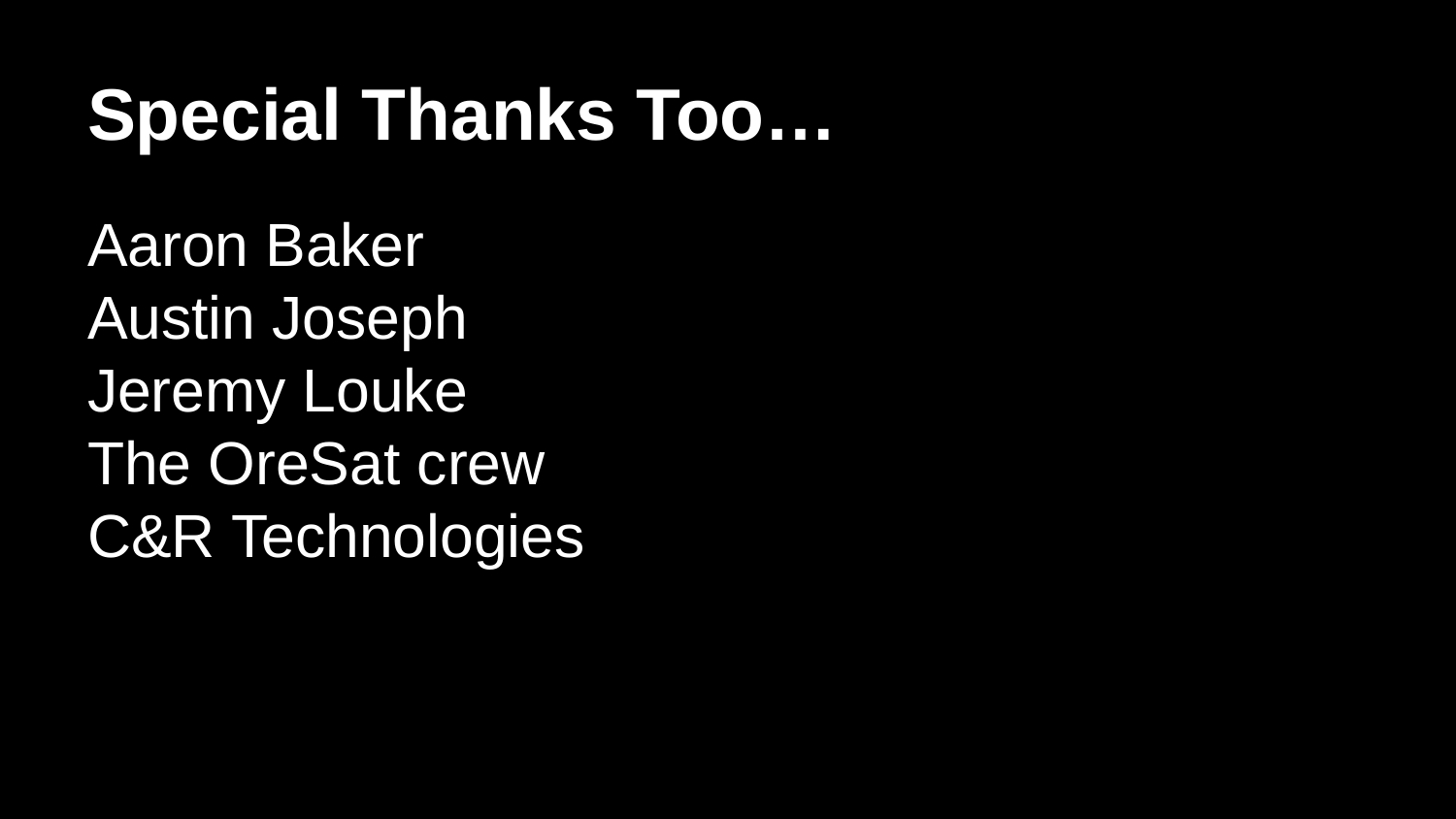

# Special Thanks Too…
Aaron Baker
Austin Joseph
Jeremy Louke
The OreSat crew
C&R Technologies